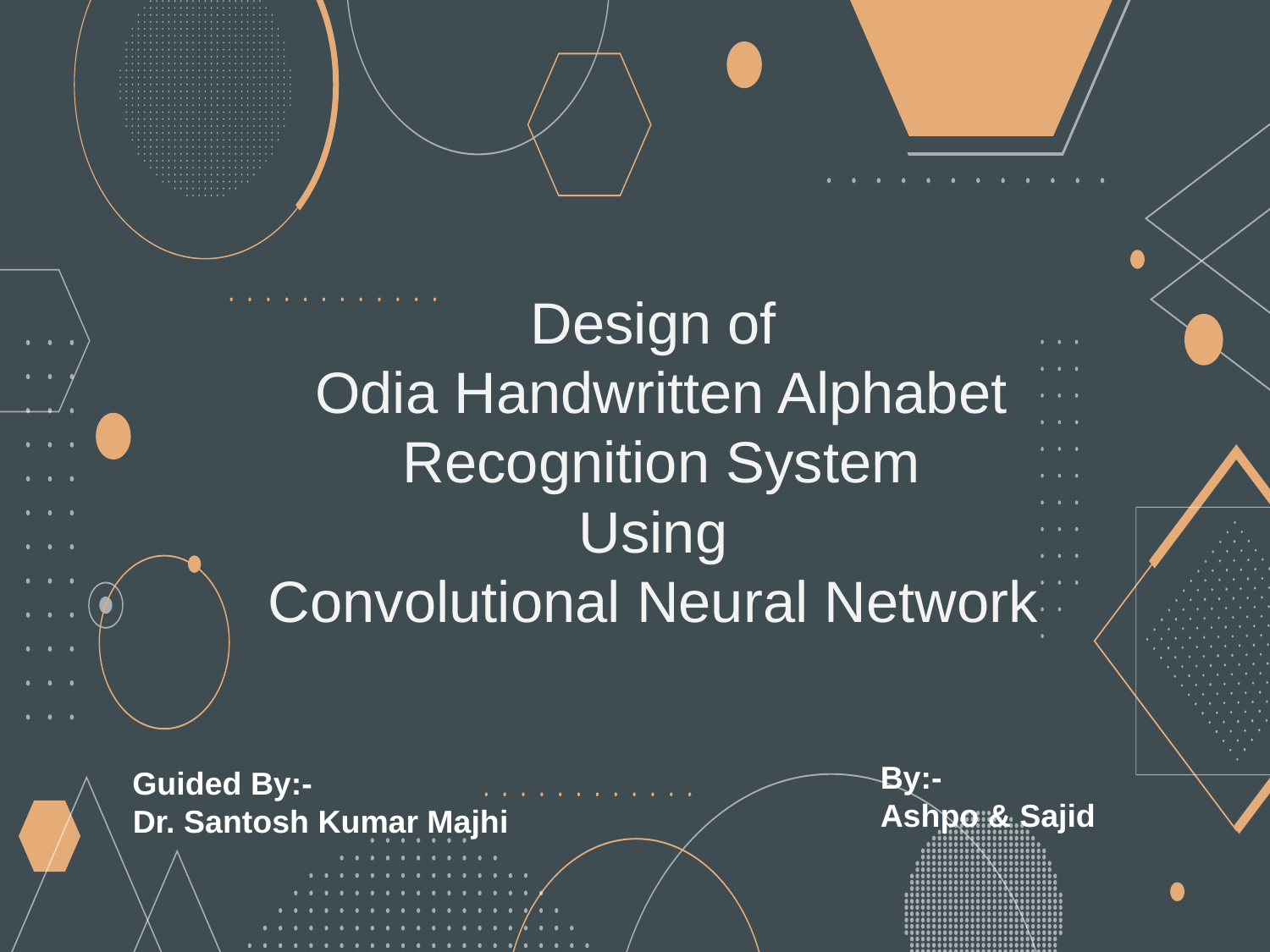

# Design of Odia Handwritten Alphabet Recognition System Using Convolutional Neural Network
     Guided By:-
    Dr. Santosh Kumar Majhi

 		By:-
     		Ashpo & Sajid